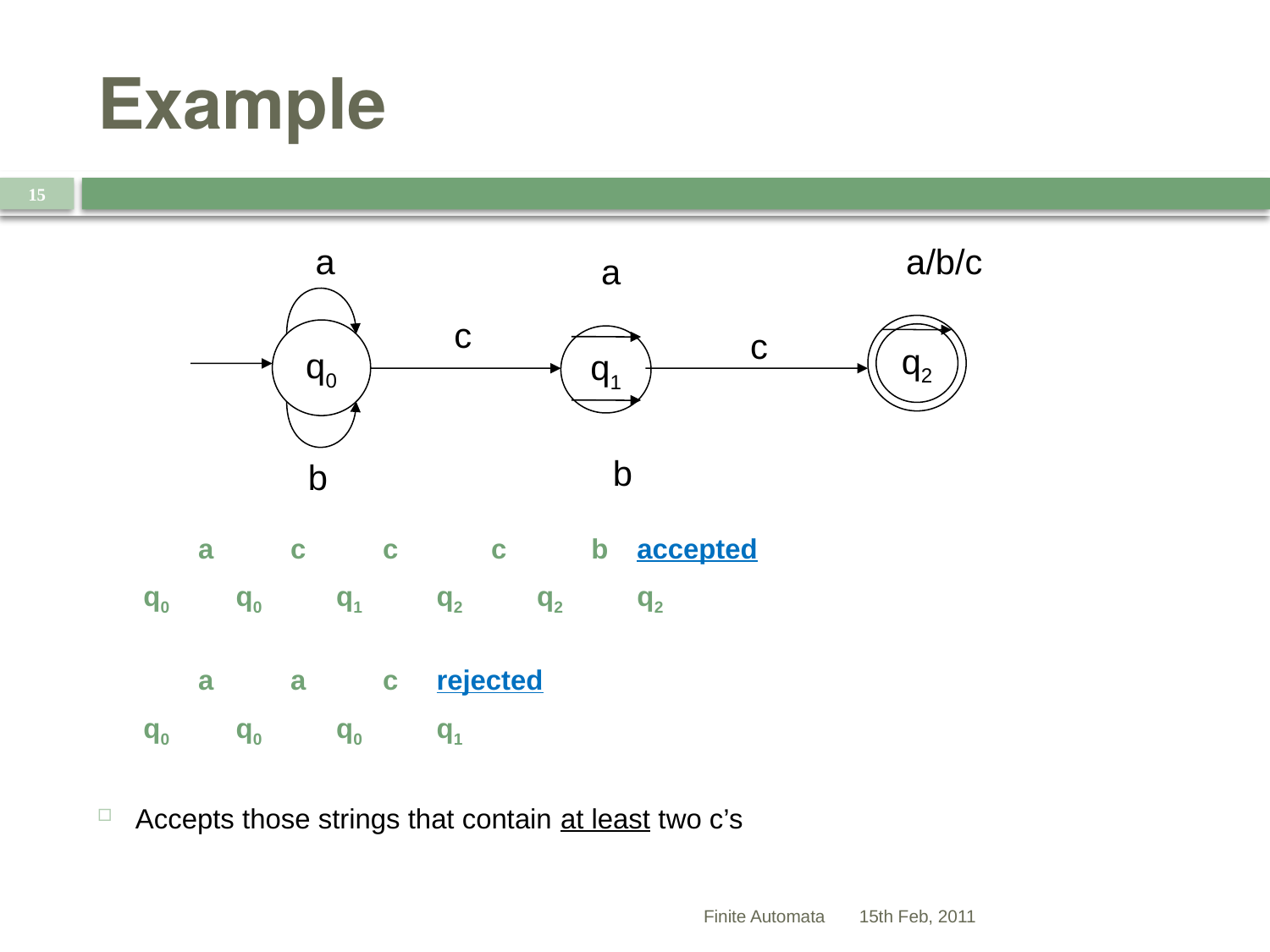

# Example
15

		        a	       c	      c	       c	       b		accepted
		 q0	q0	q1	q2	q2	q2

		        a	       a	      c				rejected
		 q0	q0	q0	q1

Accepts those strings that contain at least two c’s
a
a/b/c
a
c

q2
c
q0
q1

b
b
Finite Automata
15th Feb, 2011